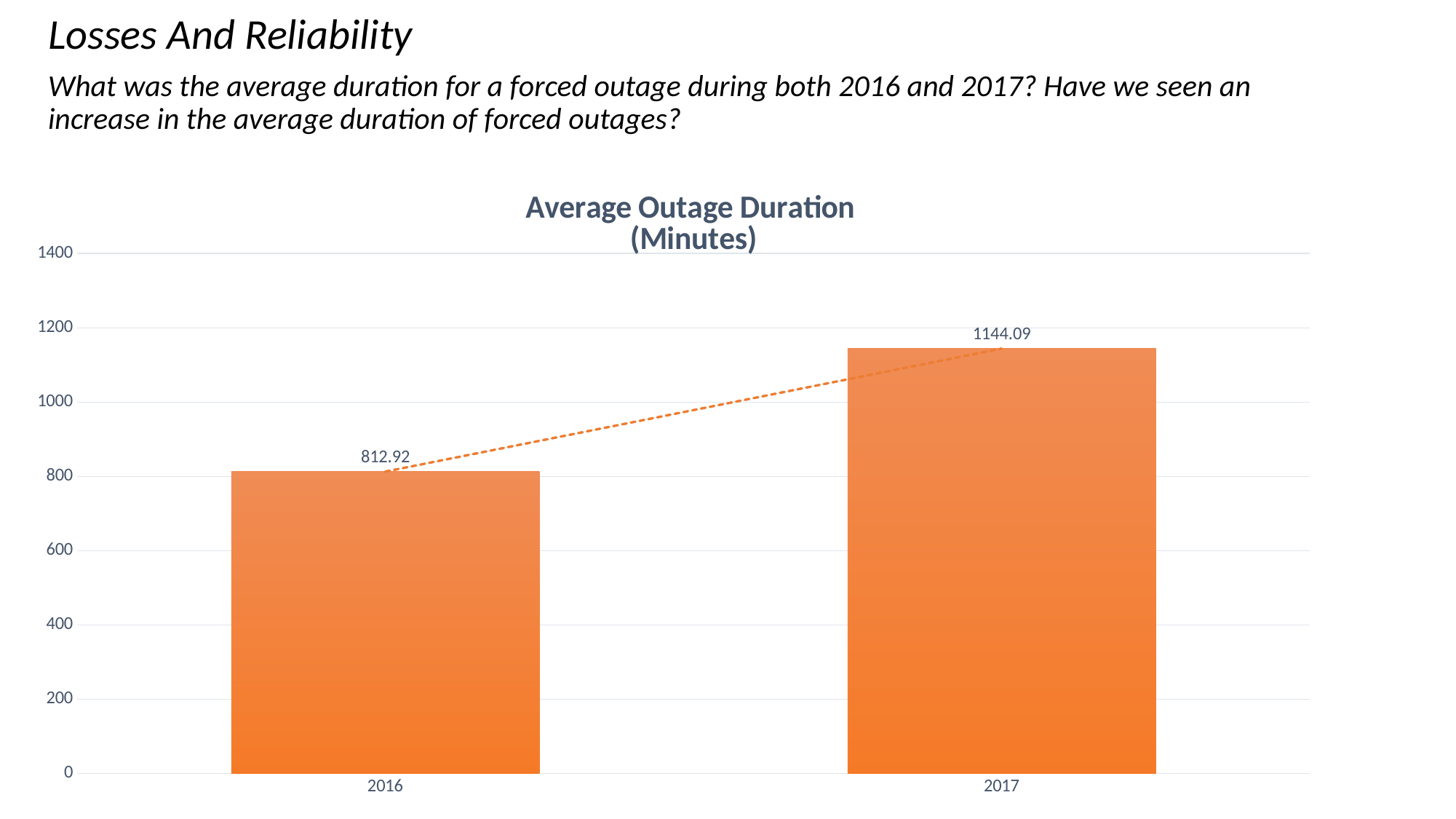

Losses And Reliability

What was the average duration for a forced outage during both 2016 and 2017? Have we seen an increase in the average duration of forced outages?

### Chart: Average Outage Duration
(Minutes)

| Category | Average_Outage_Duration_Time_Minutes |
|---|---|
| 2016 | 812.92 |
| 2017 | 1144.09 |